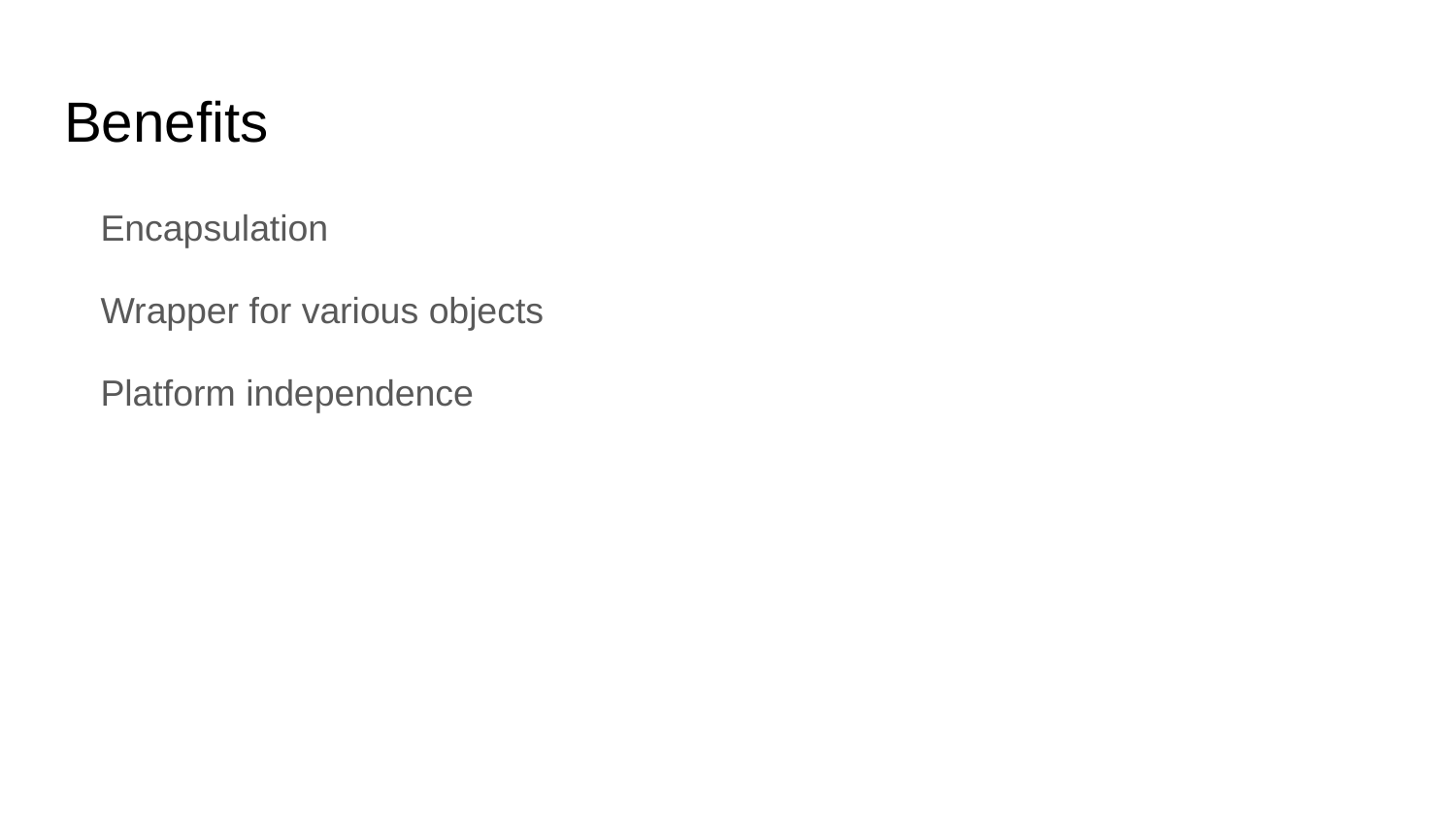

# Benefits
Encapsulation
Wrapper for various objects
Platform independence